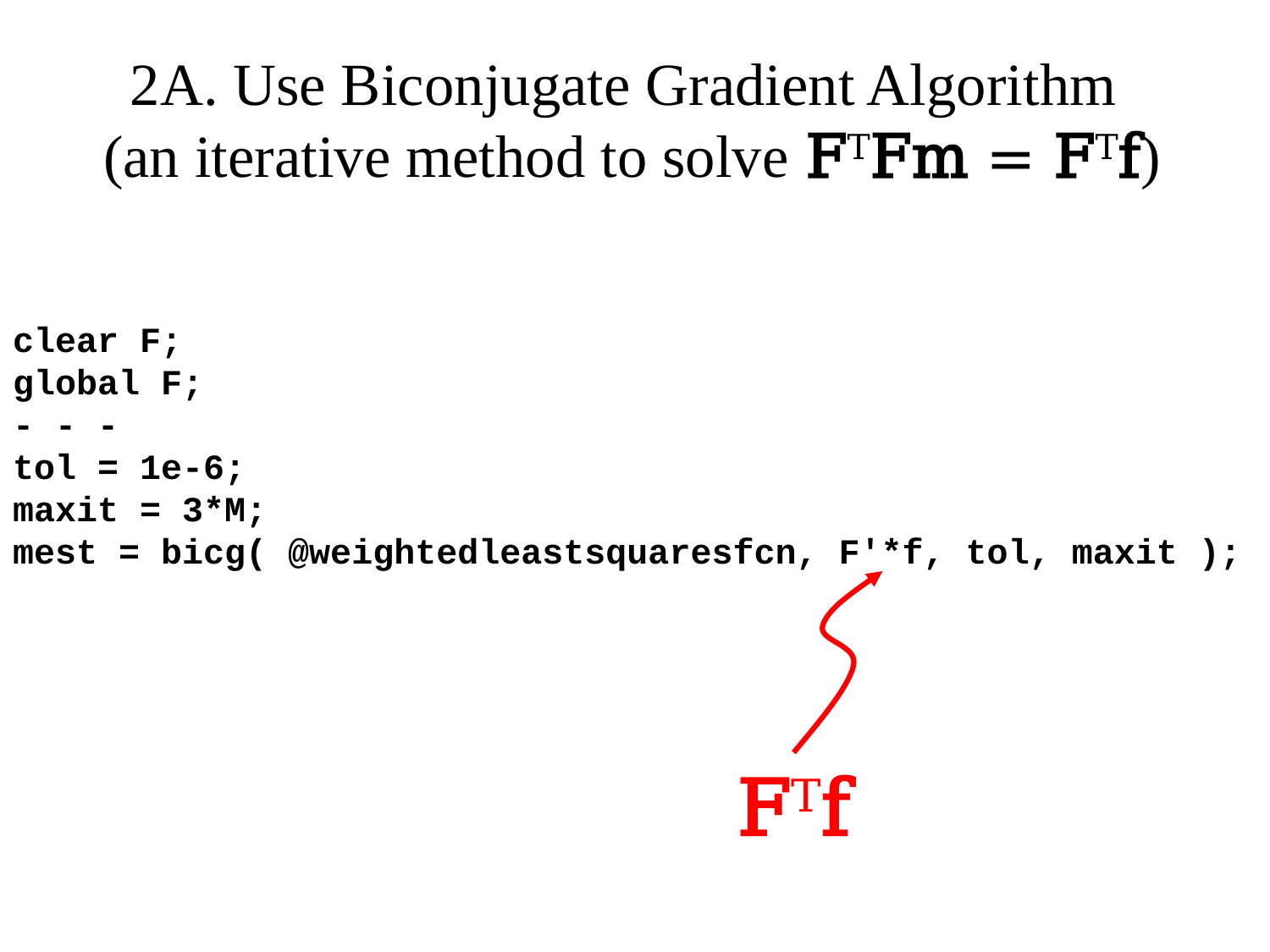

# 2A. Use Biconjugate Gradient Algorithm (an iterative method to solve FTFm = FTf)
clear F;
global F;
- - -
tol = 1e-6;
maxit = 3*M;
mest = bicg( @weightedleastsquaresfcn, F'*f, tol, maxit );

FTf